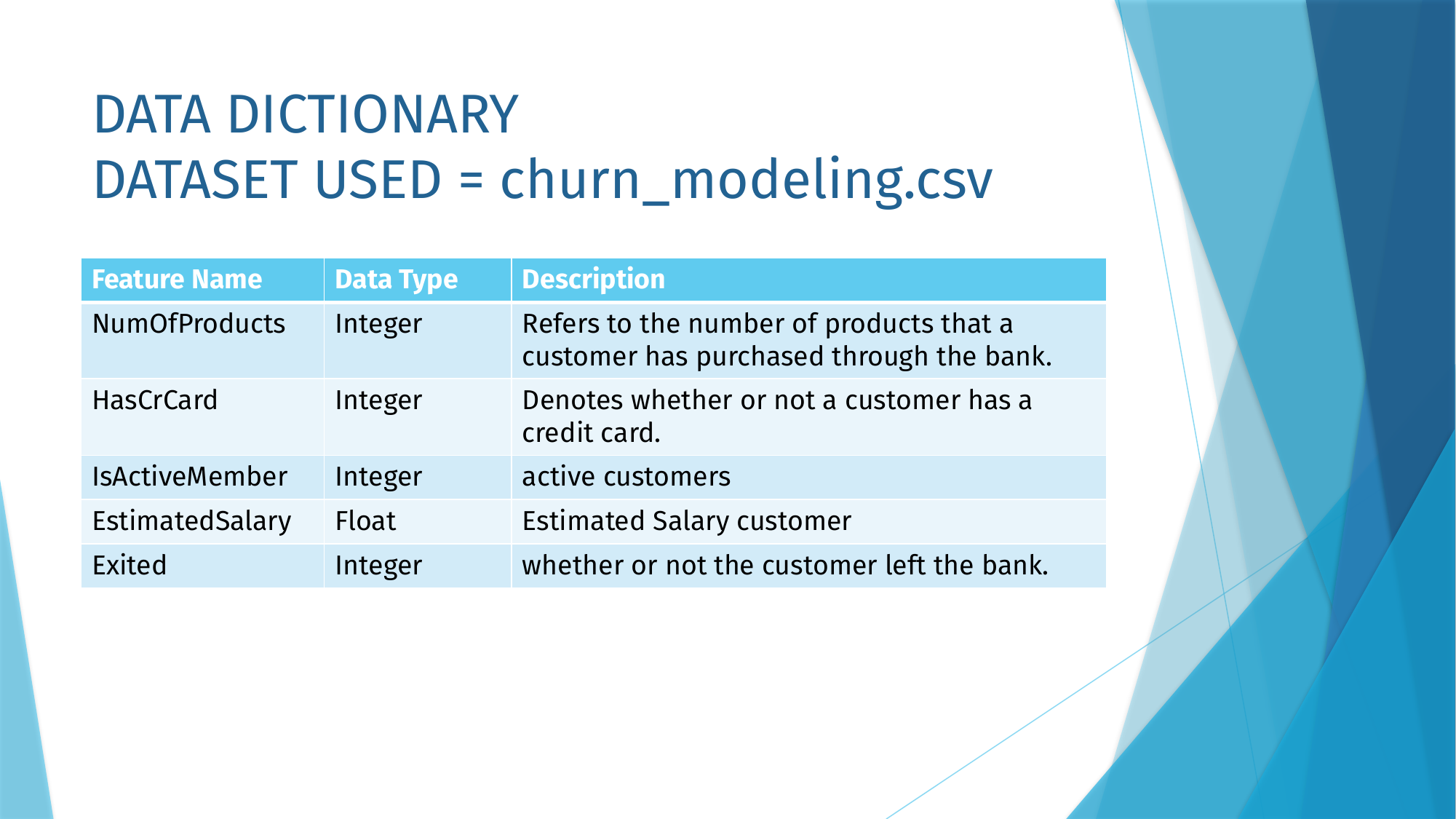

# DATA DICTIONARY DATASET USED = churn_modeling.csv
| Feature Name | Data Type | Description |
| --- | --- | --- |
| NumOfProducts | Integer | Refers to the number of products that a customer has purchased through the bank. |
| HasCrCard | Integer | Denotes whether or not a customer has a credit card. |
| IsActiveMember | Integer | active customers |
| EstimatedSalary | Float | Estimated Salary customer |
| Exited | Integer | whether or not the customer left the bank. |